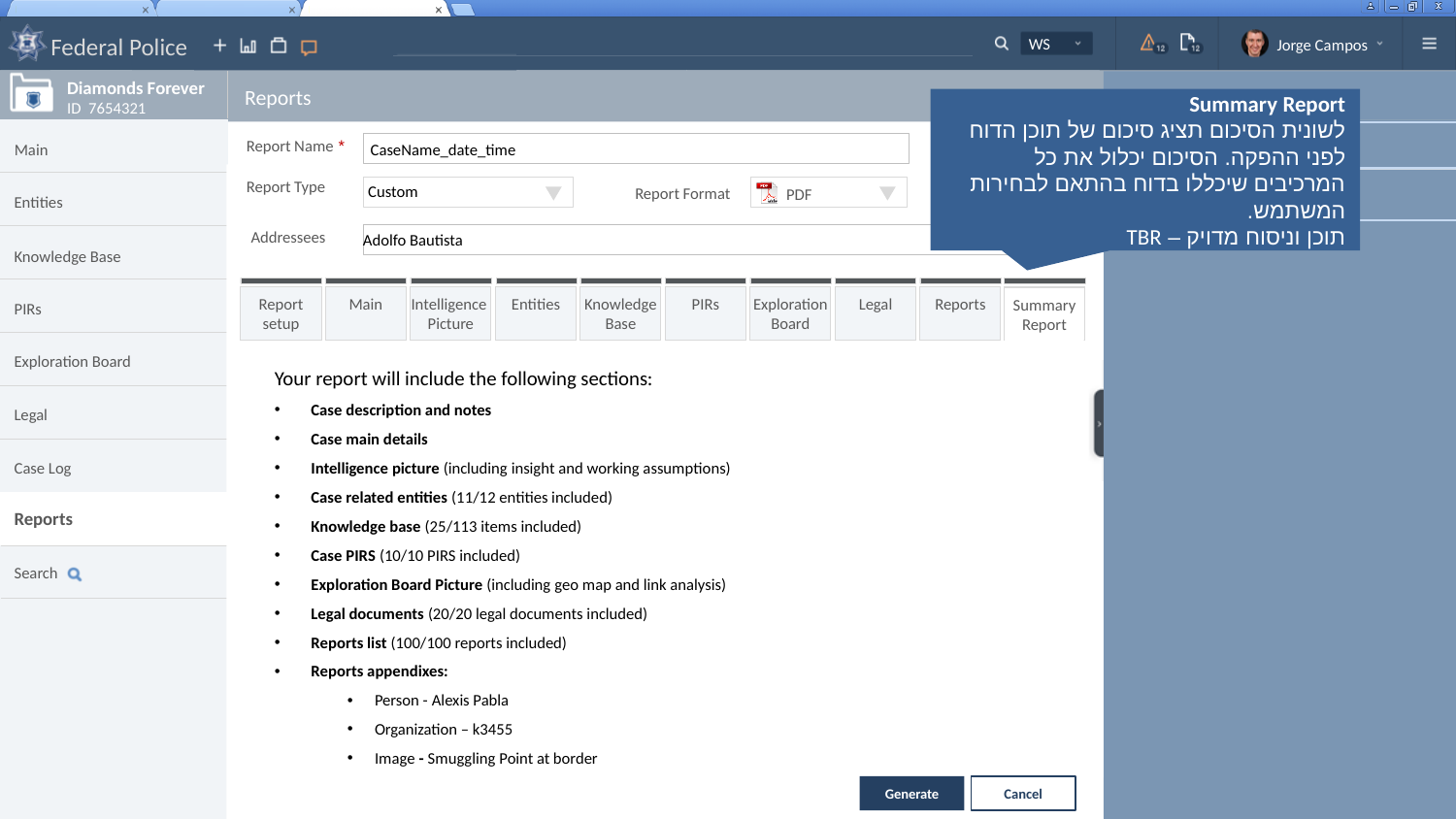

Summary Report
לשונית הסיכום תציג סיכום של תוכן הדוח לפני ההפקה. הסיכום יכלול את כל המרכיבים שיכללו בדוח בהתאם לבחירות המשתמש.
תוכן וניסוח מדויק – TBR
Summary
Report